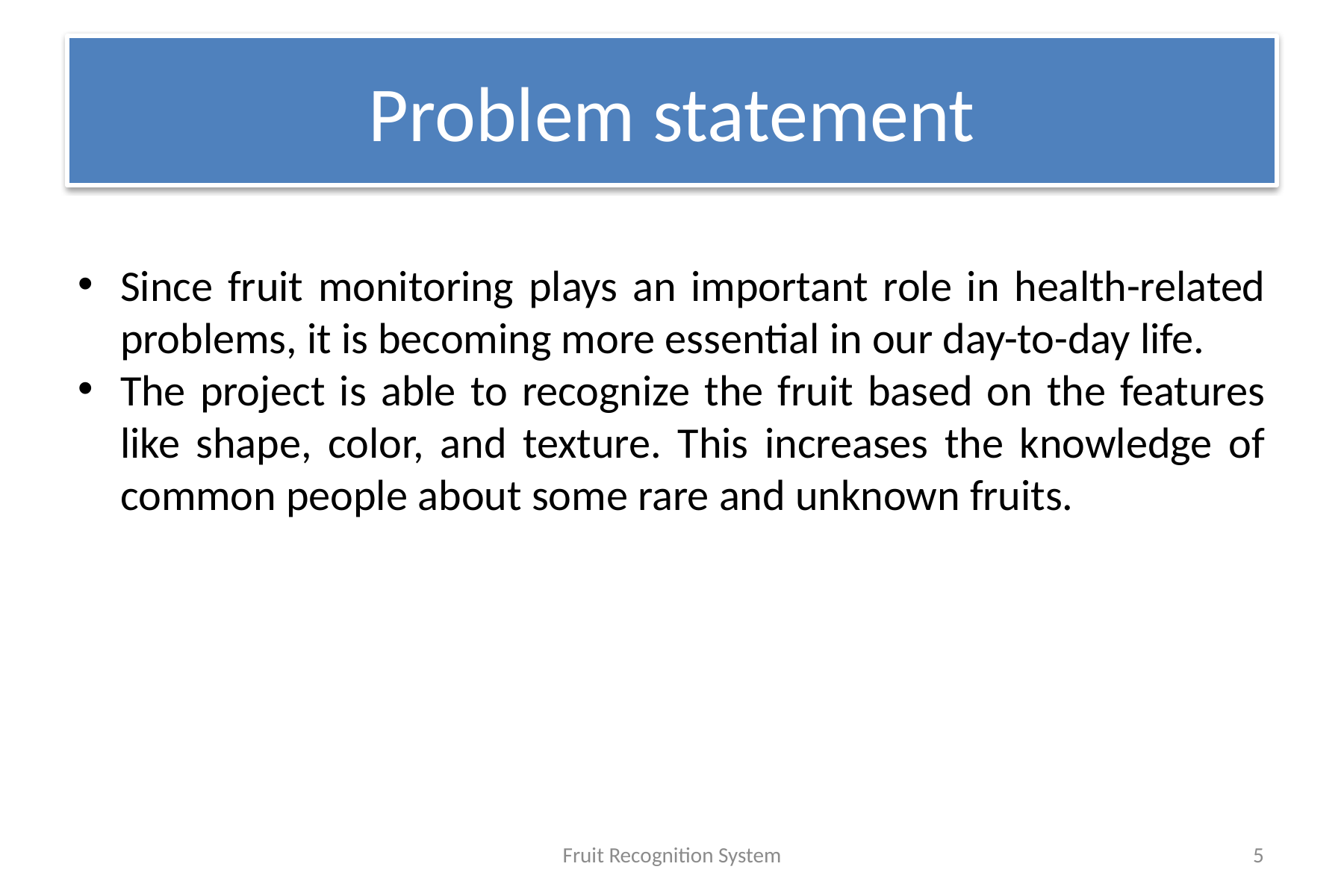

# Problem statement
Since fruit monitoring plays an important role in health-related problems, it is becoming more essential in our day-to-day life.
The project is able to recognize the fruit based on the features like shape, color, and texture. This increases the knowledge of common people about some rare and unknown fruits.
Fruit Recognition System
5